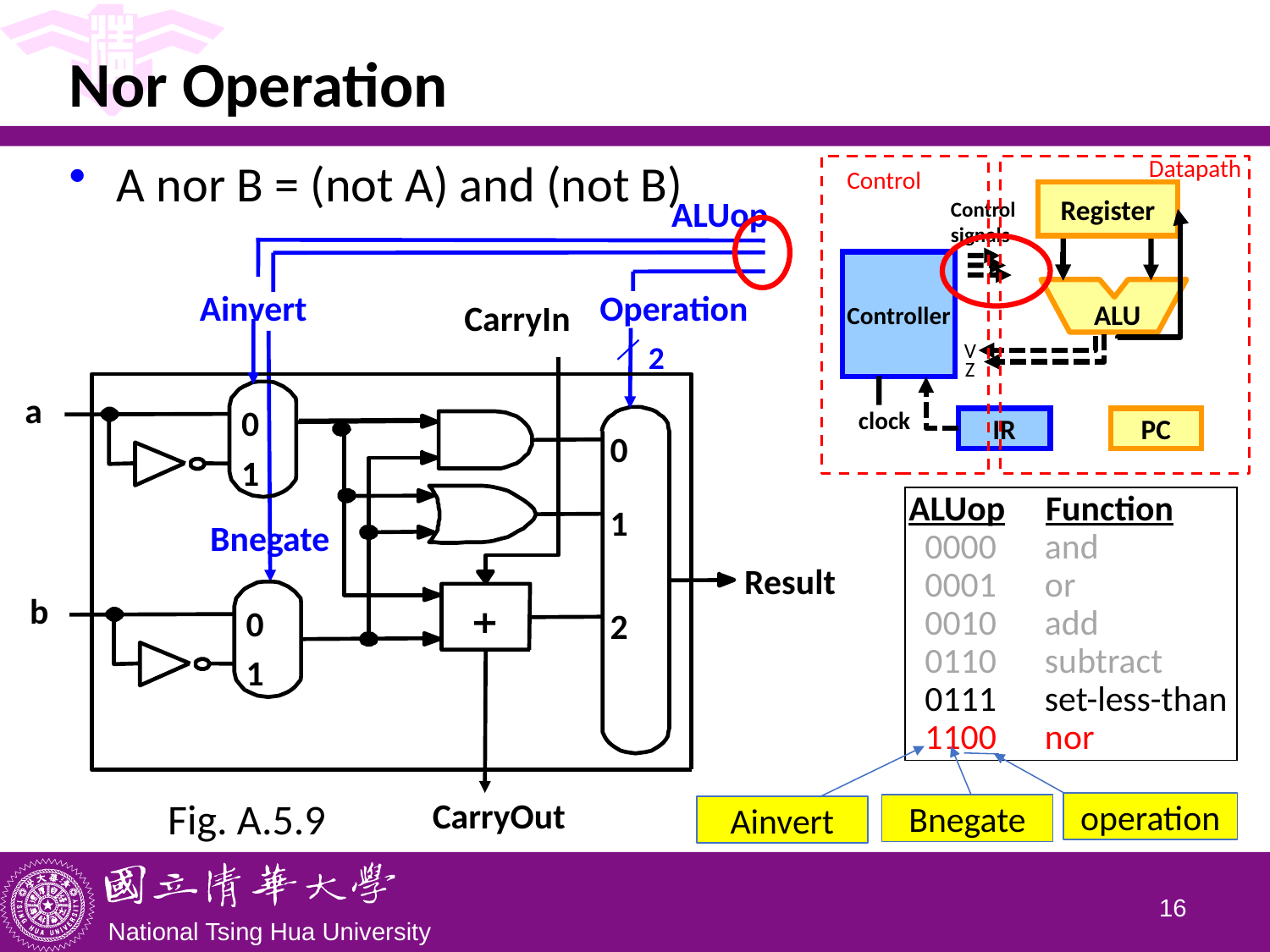

# Nor Operation
A nor B = (not A) and (not B)
Datapath

Control
Register
Control signals

Controller

ALU
V
Z

clock
IR
PC
ALUop

Ainvert
Operation
CarryIn

2

a
0

1

0

ALUop     Function
  0000      and
  0001      or
  0010      add
  0110      subtract
  0111      set-less-than
  1100      nor

1
Bnegate

Result

b
0

1

2

Fig. A.5.9
operation
CarryOut
Bnegate
Ainvert

16